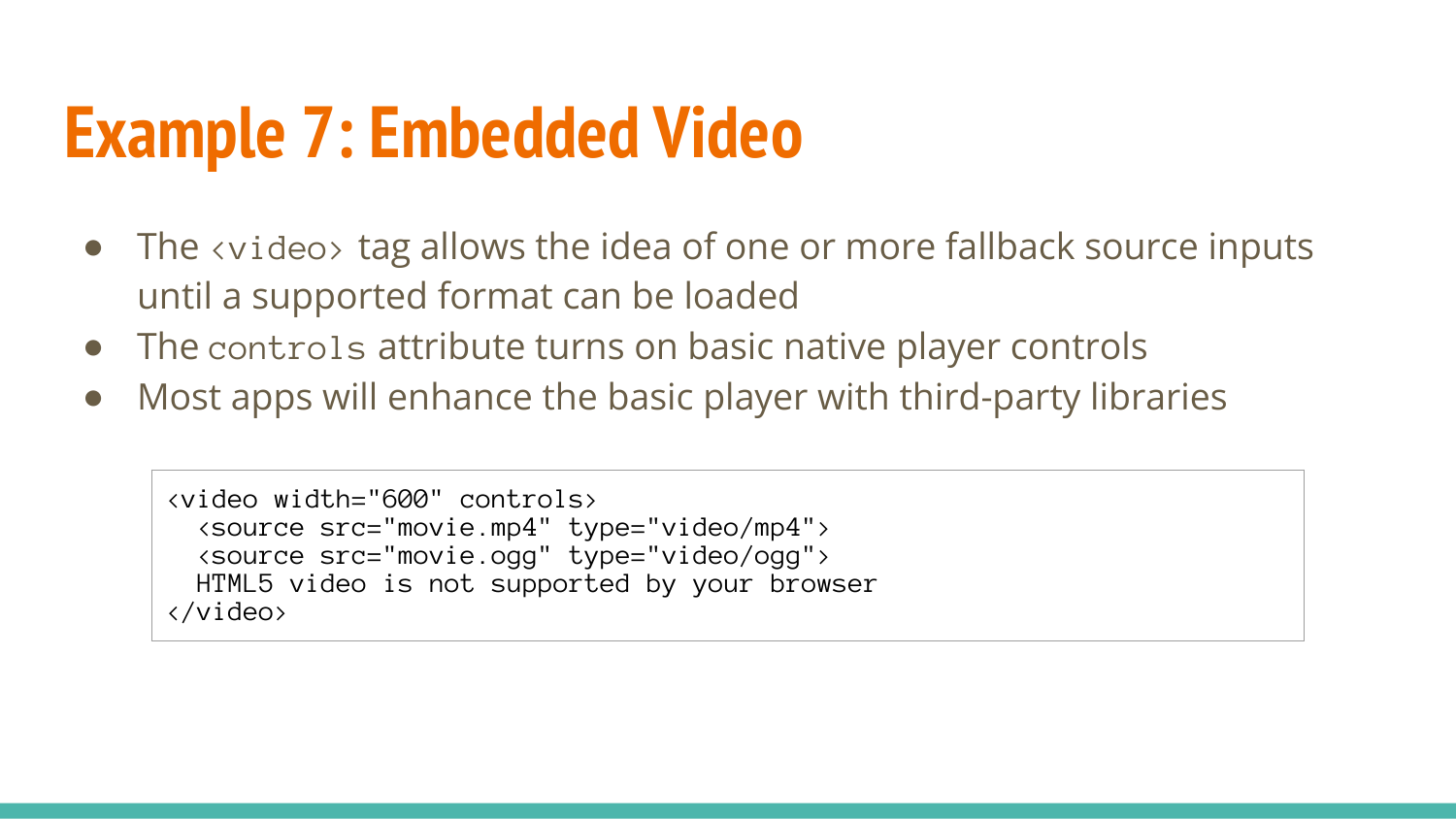

# Example 7: Embedded Video
The <video> tag allows the idea of one or more fallback source inputs until a supported format can be loaded
The controls attribute turns on basic native player controls
Most apps will enhance the basic player with third-party libraries
| <video width="600" controls> <source src="movie.mp4" type="video/mp4"> <source src="movie.ogg" type="video/ogg"> HTML5 video is not supported by your browser </video> |
| --- |